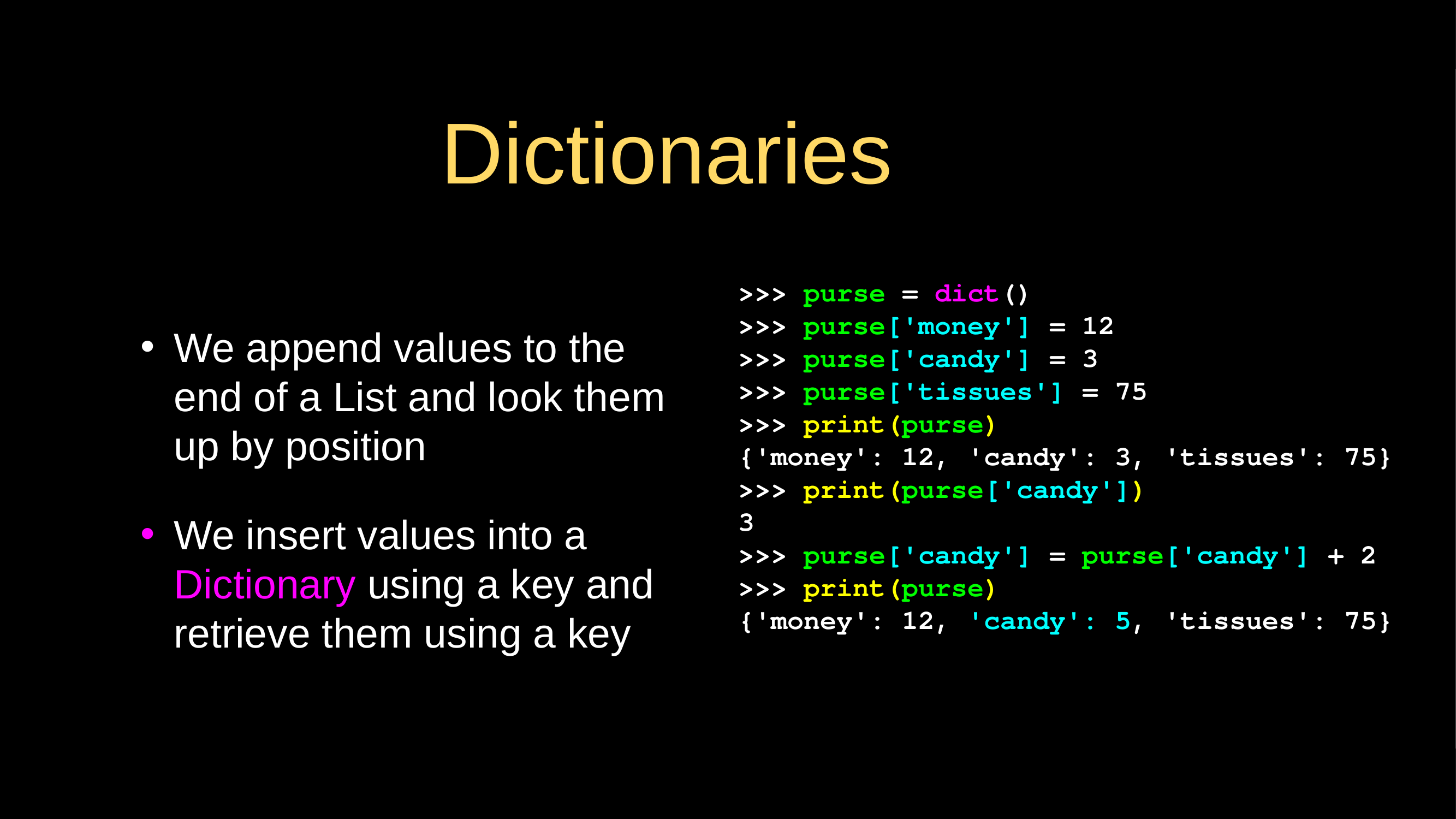

# Dictionaries
>>> purse = dict()
>>> purse['money'] = 12
>>> purse['candy'] = 3
>>> purse['tissues'] = 75
>>> print(purse)
{'money': 12, 'candy': 3, 'tissues': 75}
>>> print(purse['candy'])
3
>>> purse['candy'] = purse['candy'] + 2
>>> print(purse)
{'money': 12, 'candy': 5, 'tissues': 75}
We append values to the end of a List and look them up by position
We insert values into a  Dictionary using a key and retrieve them using a key